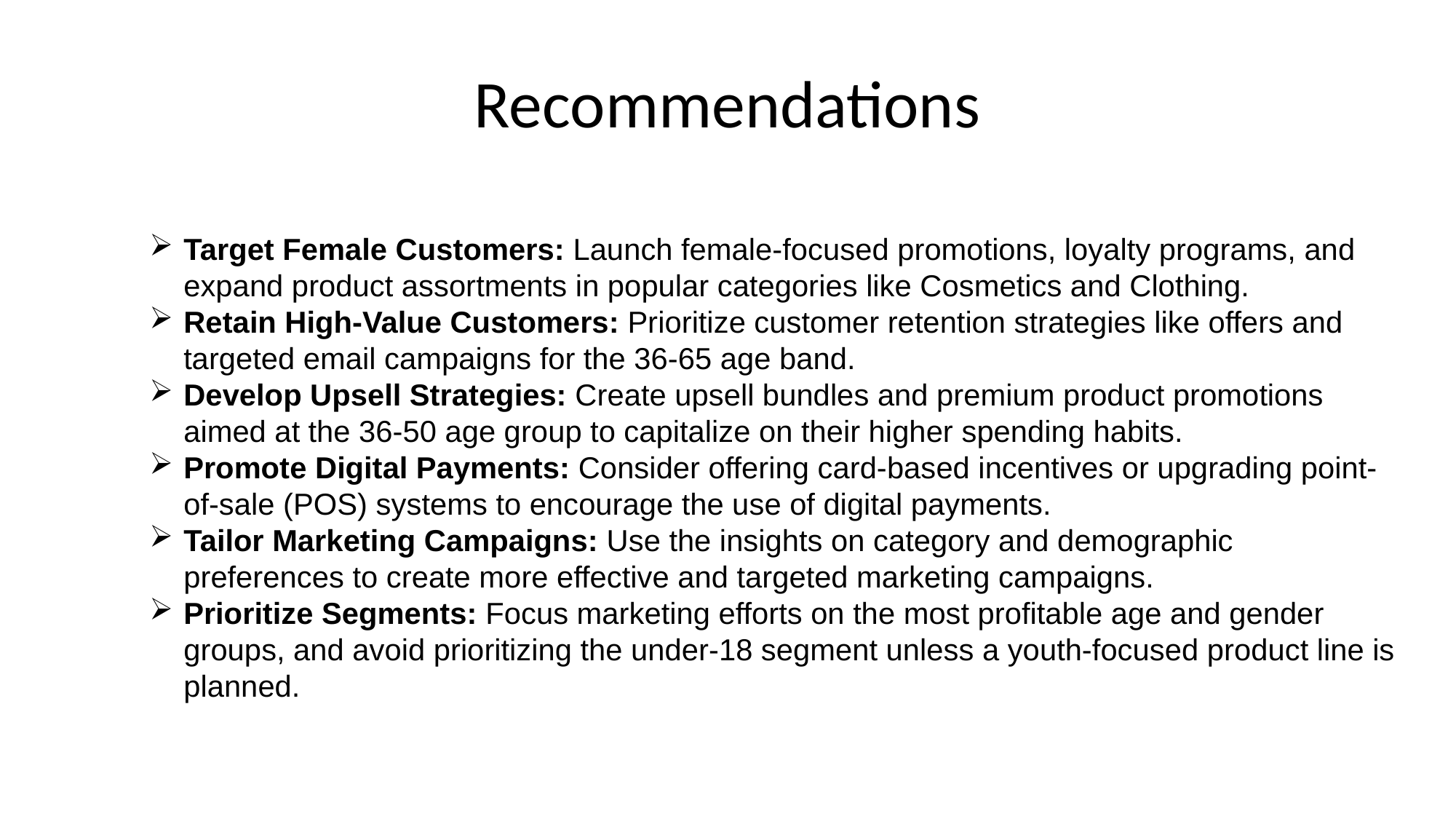

# Recommendations
Target Female Customers: Launch female-focused promotions, loyalty programs, and expand product assortments in popular categories like Cosmetics and Clothing.
Retain High-Value Customers: Prioritize customer retention strategies like offers and targeted email campaigns for the 36-65 age band.
Develop Upsell Strategies: Create upsell bundles and premium product promotions aimed at the 36-50 age group to capitalize on their higher spending habits.
Promote Digital Payments: Consider offering card-based incentives or upgrading point-of-sale (POS) systems to encourage the use of digital payments.
Tailor Marketing Campaigns: Use the insights on category and demographic preferences to create more effective and targeted marketing campaigns.
Prioritize Segments: Focus marketing efforts on the most profitable age and gender groups, and avoid prioritizing the under-18 segment unless a youth-focused product line is planned.